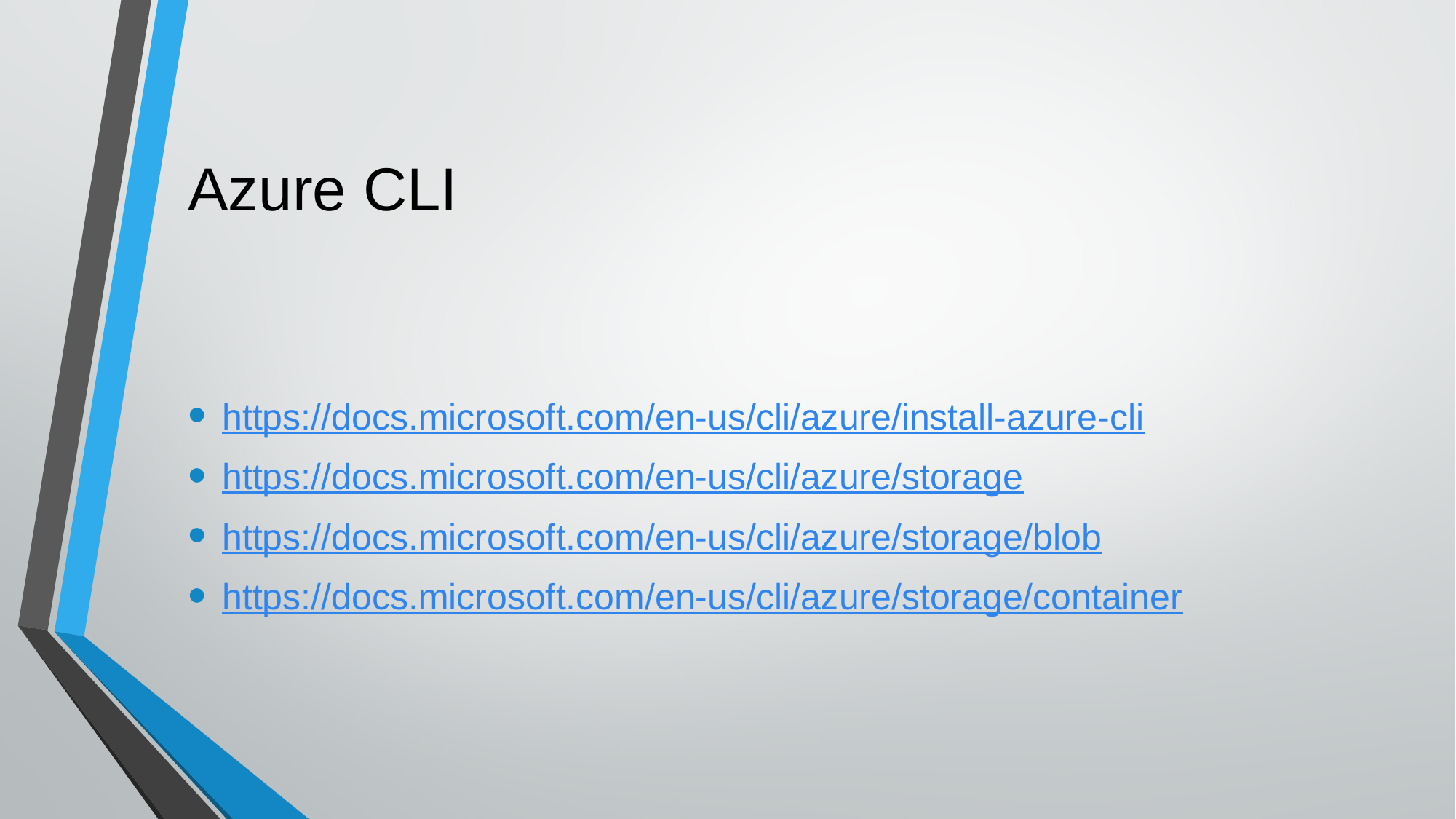

# Azure CLI
https://docs.microsoft.com/en-us/cli/azure/install-azure-cli
https://docs.microsoft.com/en-us/cli/azure/storage
https://docs.microsoft.com/en-us/cli/azure/storage/blob
https://docs.microsoft.com/en-us/cli/azure/storage/container